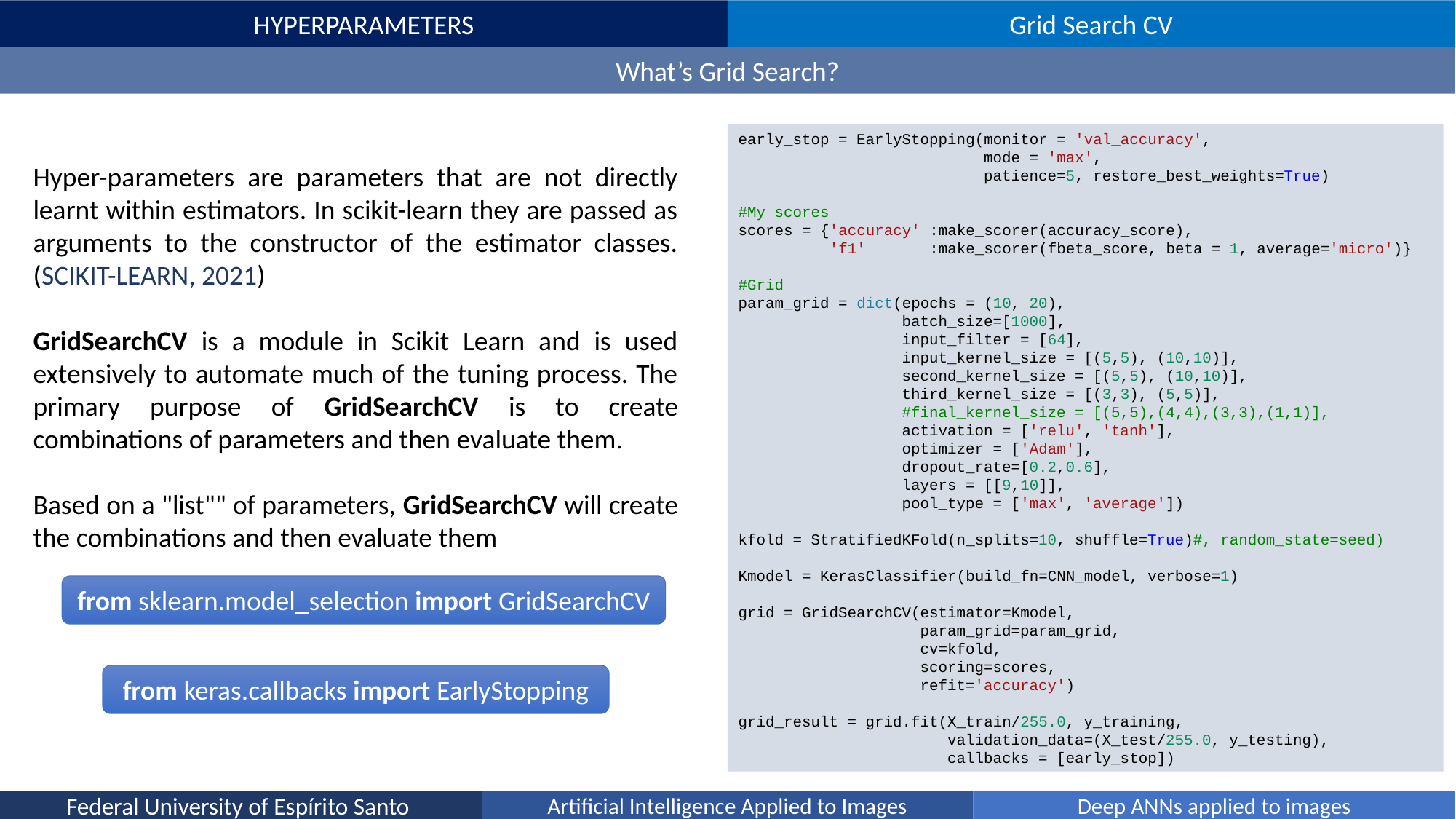

HYPERPARAMETERS
Grid Search CV
What’s Grid Search?
early_stop = EarlyStopping(monitor = 'val_accuracy',
                           mode = 'max',
                           patience=5, restore_best_weights=True)

#My scores
scores = {'accuracy' :make_scorer(accuracy_score),
          'f1'       :make_scorer(fbeta_score, beta = 1, average='micro')}
#Grid
param_grid = dict(epochs = (10, 20),
                  batch_size=[1000],
                  input_filter = [64],
                  input_kernel_size = [(5,5), (10,10)],
                  second_kernel_size = [(5,5), (10,10)],
                  third_kernel_size = [(3,3), (5,5)],
                  #final_kernel_size = [(5,5),(4,4),(3,3),(1,1)],
                  activation = ['relu', 'tanh'],
                  optimizer = ['Adam'],
                  dropout_rate=[0.2,0.6],
                  layers = [[9,10]],
                  pool_type = ['max', 'average'])
kfold = StratifiedKFold(n_splits=10, shuffle=True)#, random_state=seed)
Kmodel = KerasClassifier(build_fn=CNN_model, verbose=1)
grid = GridSearchCV(estimator=Kmodel,
                    param_grid=param_grid,
                    cv=kfold,
                    scoring=scores,
                    refit='accuracy')
grid_result = grid.fit(X_train/255.0, y_training,
                       validation_data=(X_test/255.0, y_testing),
                       callbacks = [early_stop])
Hyper-parameters are parameters that are not directly learnt within estimators. In scikit-learn they are passed as arguments to the constructor of the estimator classes.(SCIKIT-LEARN, 2021)

GridSearchCV is a module in Scikit Learn and is used extensively to automate much of the tuning process. The primary purpose of GridSearchCV is to create combinations of parameters and then evaluate them.

Based on a "list"" of parameters, GridSearchCV will create the combinations and then evaluate them
from sklearn.model_selection import GridSearchCV
from keras.callbacks import EarlyStopping
Federal University of Espírito Santo
Artificial Intelligence Applied to Images
Deep ANNs applied to images